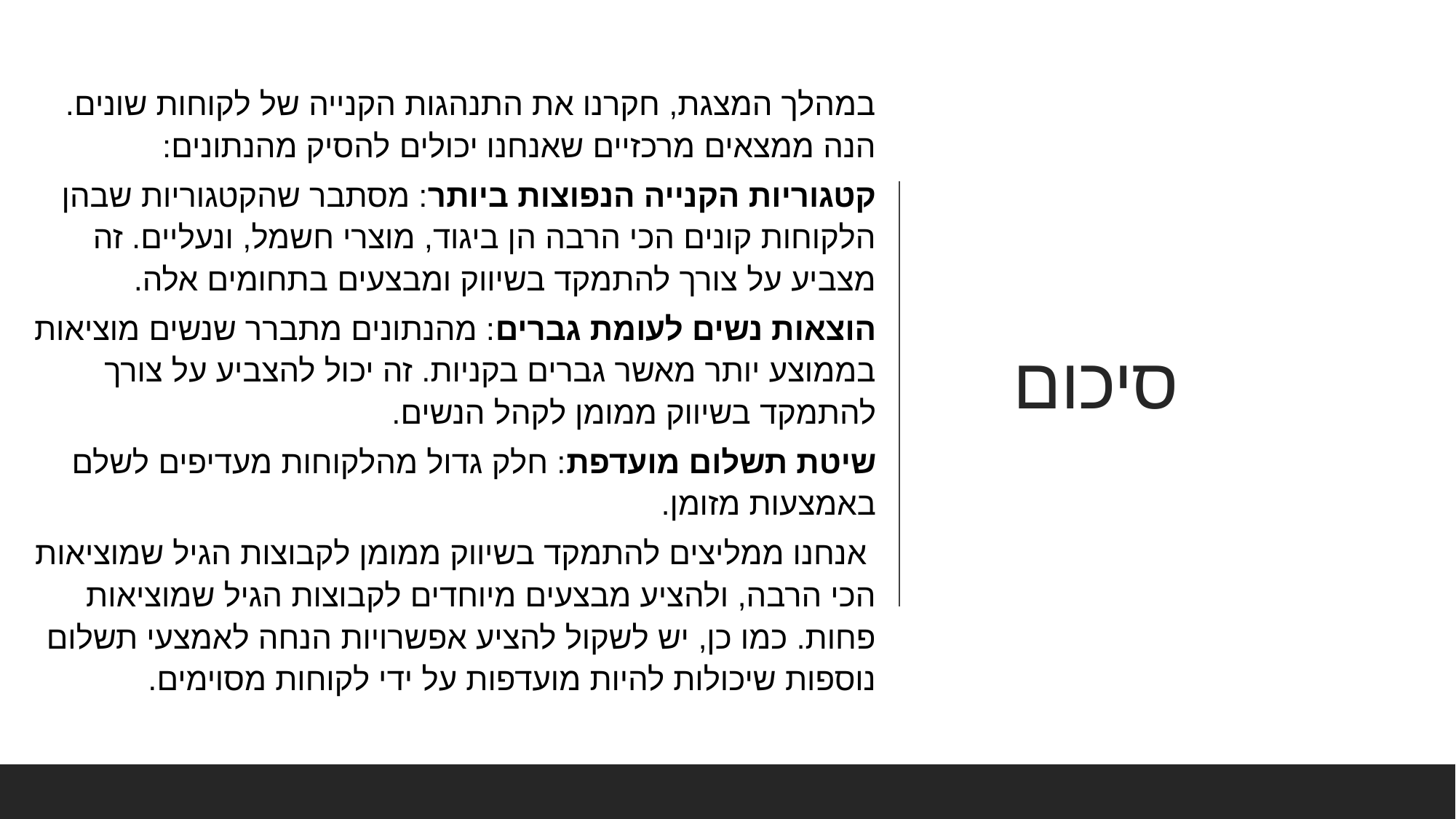

במהלך המצגת, חקרנו את התנהגות הקנייה של לקוחות שונים. הנה ממצאים מרכזיים שאנחנו יכולים להסיק מהנתונים:
קטגוריות הקנייה הנפוצות ביותר: מסתבר שהקטגוריות שבהן הלקוחות קונים הכי הרבה הן ביגוד, מוצרי חשמל, ונעליים. זה מצביע על צורך להתמקד בשיווק ומבצעים בתחומים אלה.
הוצאות נשים לעומת גברים: מהנתונים מתברר שנשים מוציאות בממוצע יותר מאשר גברים בקניות. זה יכול להצביע על צורך להתמקד בשיווק ממומן לקהל הנשים.
שיטת תשלום מועדפת: חלק גדול מהלקוחות מעדיפים לשלם באמצעות מזומן.
 אנחנו ממליצים להתמקד בשיווק ממומן לקבוצות הגיל שמוציאות הכי הרבה, ולהציע מבצעים מיוחדים לקבוצות הגיל שמוציאות פחות. כמו כן, יש לשקול להציע אפשרויות הנחה לאמצעי תשלום נוספות שיכולות להיות מועדפות על ידי לקוחות מסוימים.

# סיכום